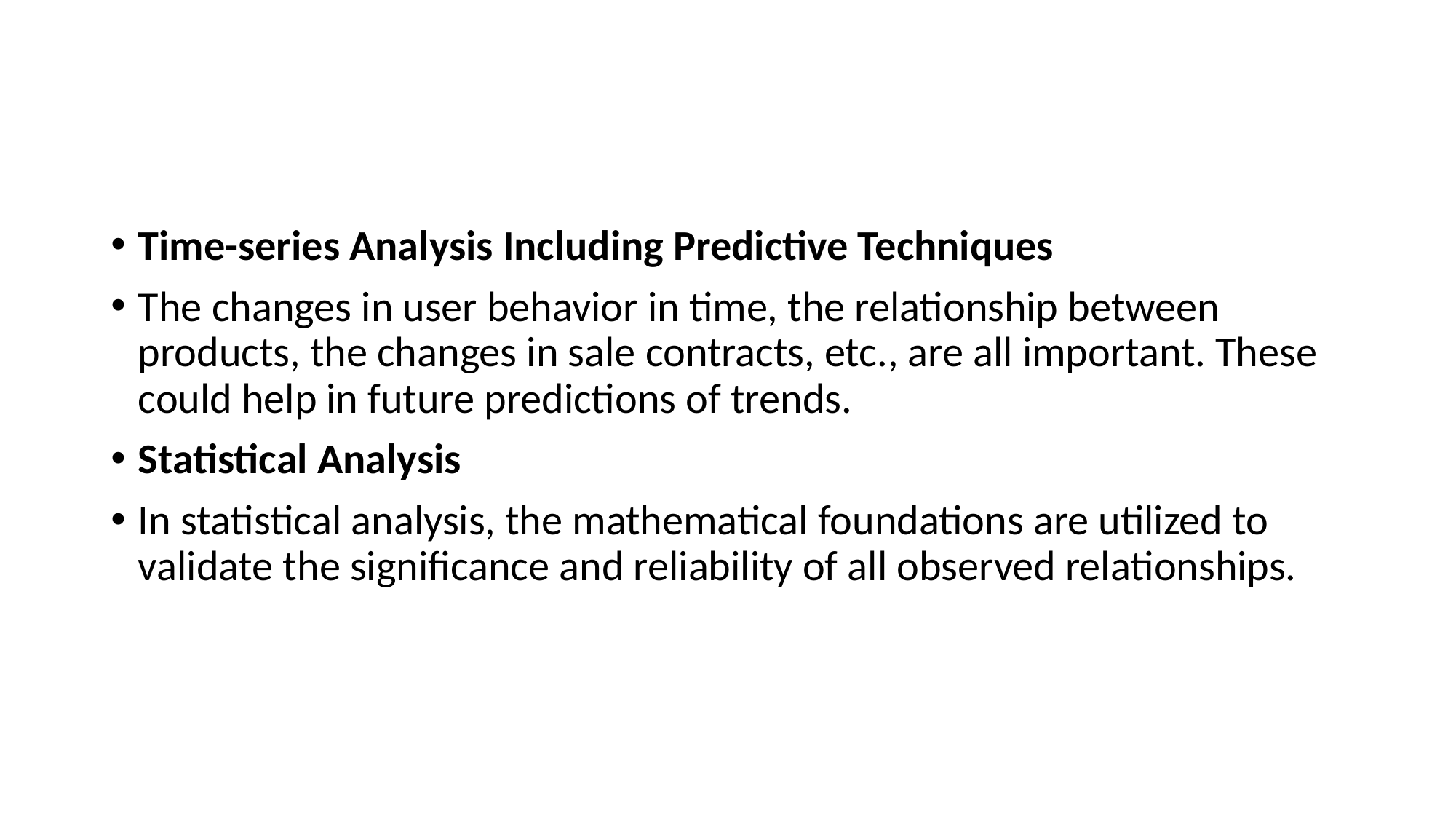

#
Time-series Analysis Including Predictive Techniques
The changes in user behavior in time, the relationship between products, the changes in sale contracts, etc., are all important. These could help in future predictions of trends.
Statistical Analysis
In statistical analysis, the mathematical foundations are utilized to validate the significance and reliability of all observed relationships.